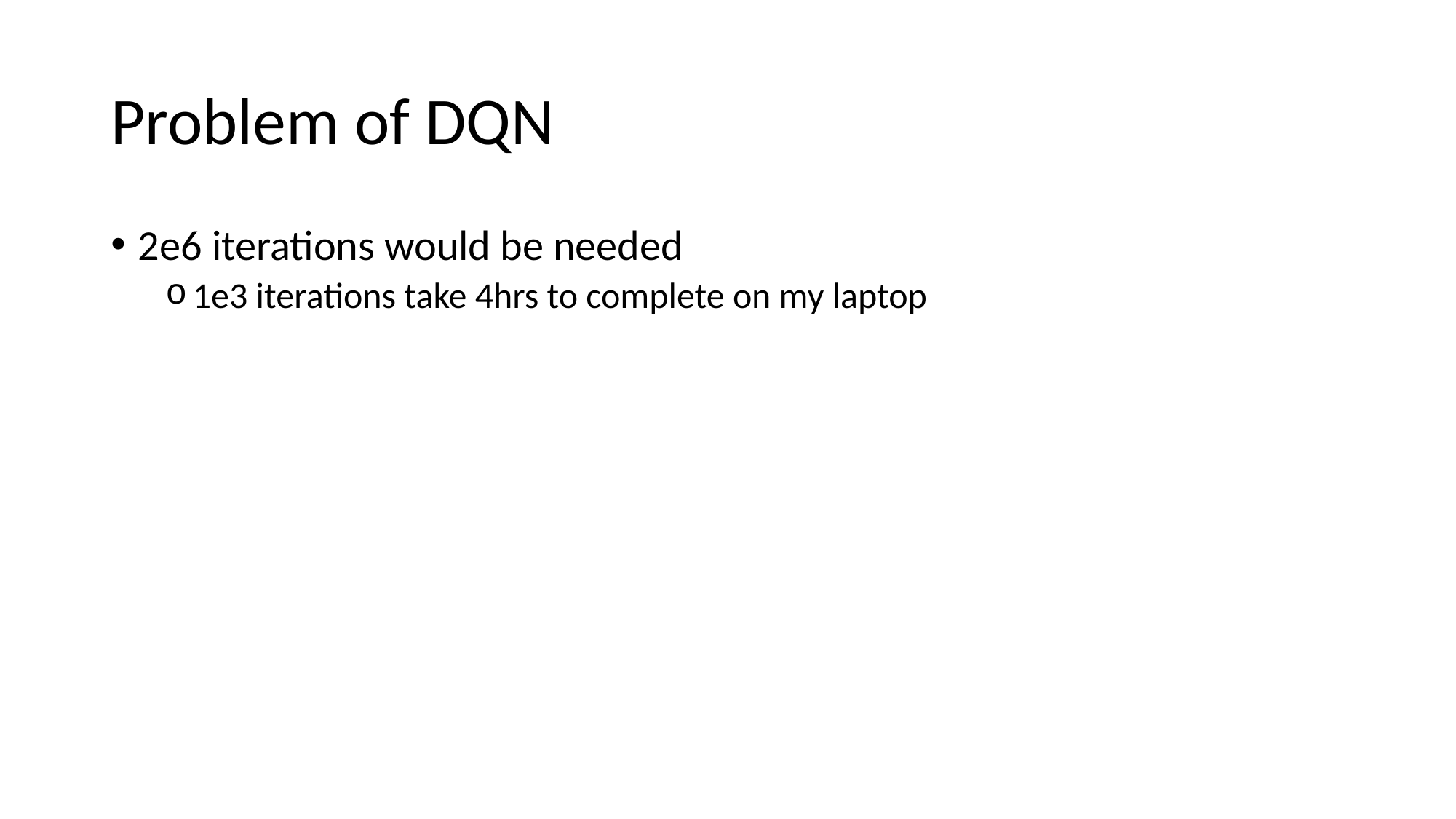

# Problem of DQN
2e6 iterations would be needed
1e3 iterations take 4hrs to complete on my laptop